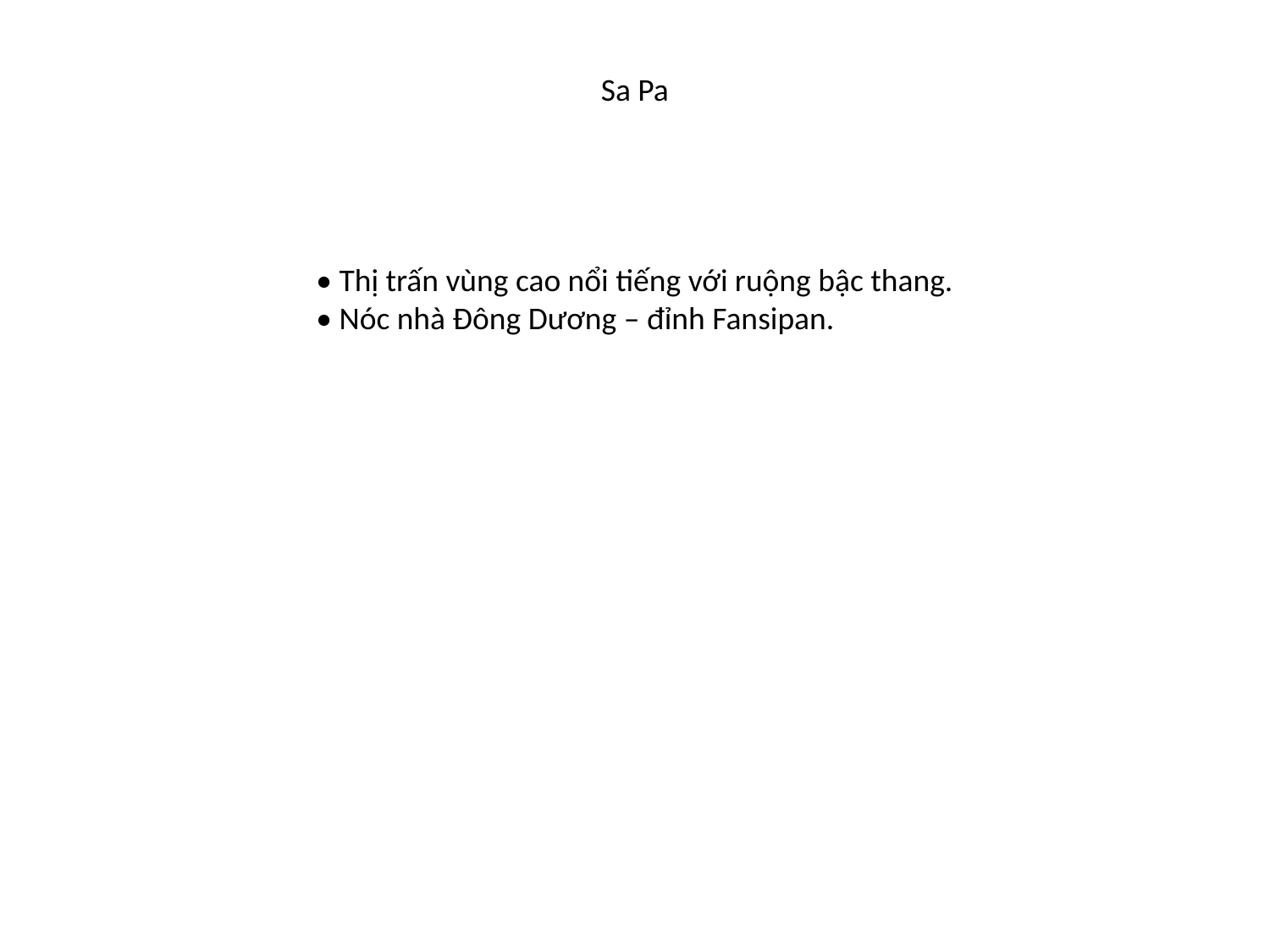

#
Sa Pa
• Thị trấn vùng cao nổi tiếng với ruộng bậc thang.
• Nóc nhà Đông Dương – đỉnh Fansipan.